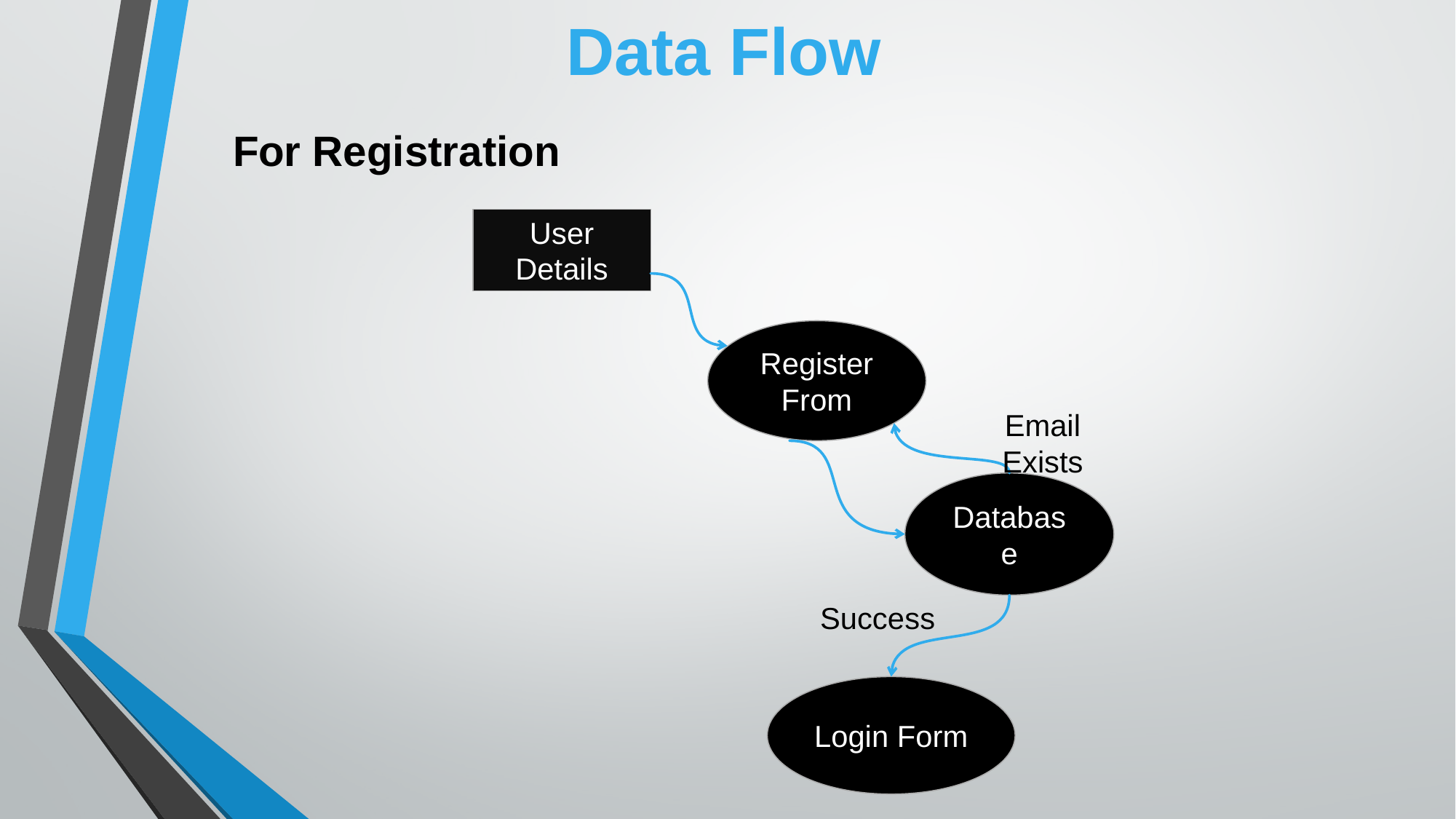

Data Flow
For Registration
User Details
Register From
Email Exists
Database
Success
Login Form